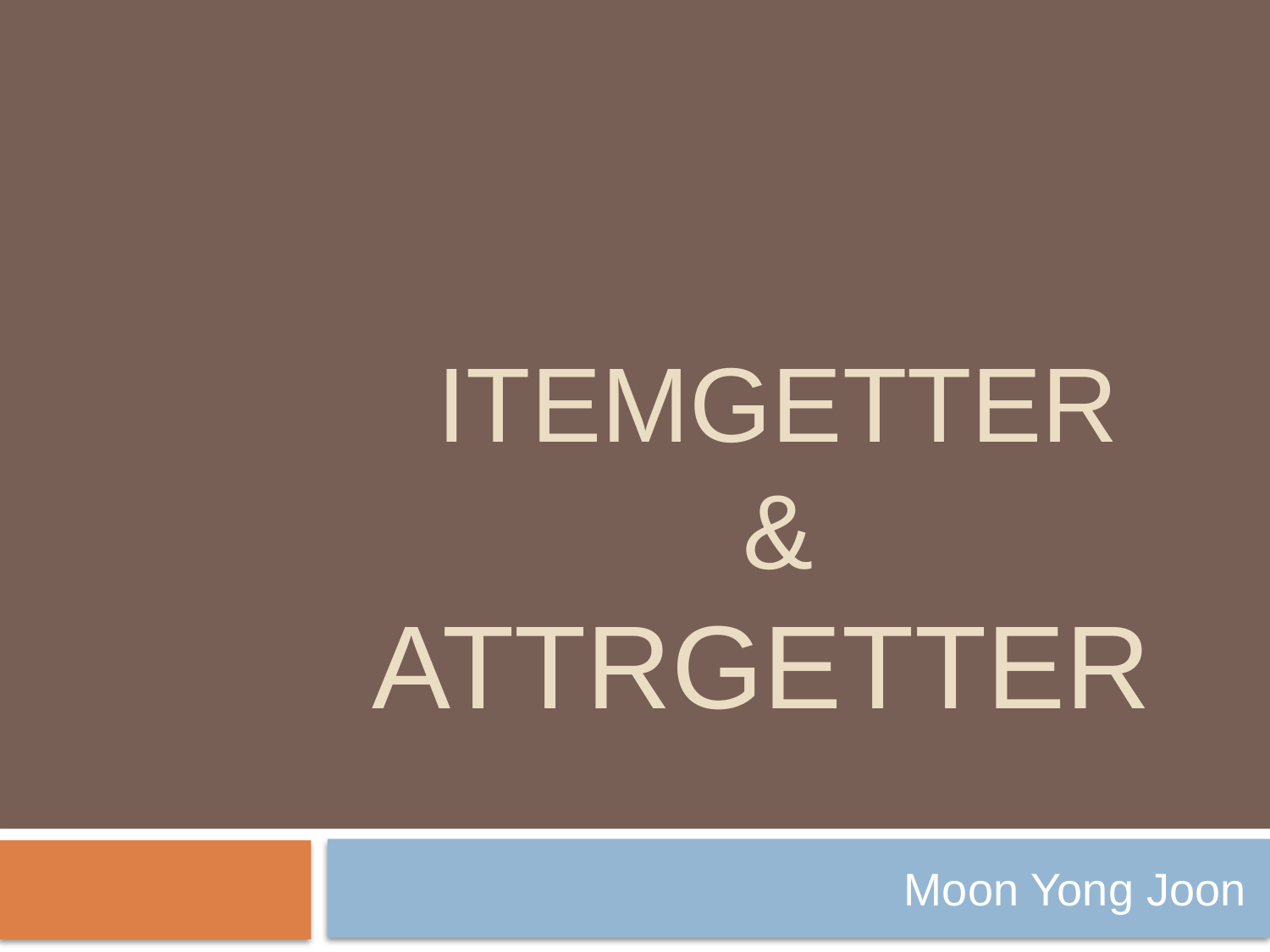

# Itemgetter & attrgetter
Moon Yong Joon